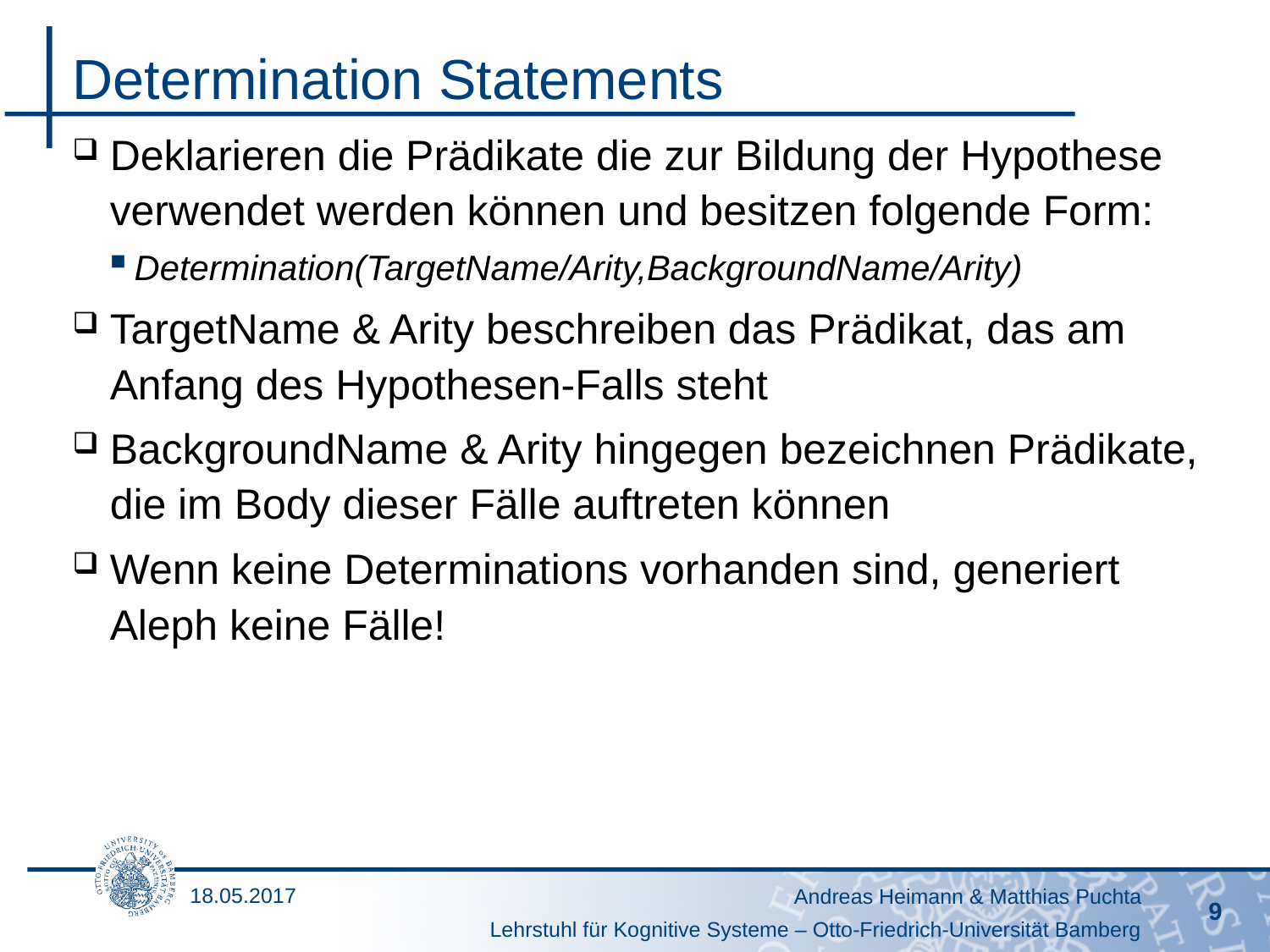

# Determination Statements
Deklarieren die Prädikate die zur Bildung der Hypothese verwendet werden können und besitzen folgende Form:
Determination(TargetName/Arity,BackgroundName/Arity)
TargetName & Arity beschreiben das Prädikat, das am Anfang des Hypothesen-Falls steht
BackgroundName & Arity hingegen bezeichnen Prädikate, die im Body dieser Fälle auftreten können
Wenn keine Determinations vorhanden sind, generiert Aleph keine Fälle!
18.05.2017
Andreas Heimann & Matthias Puchta
9